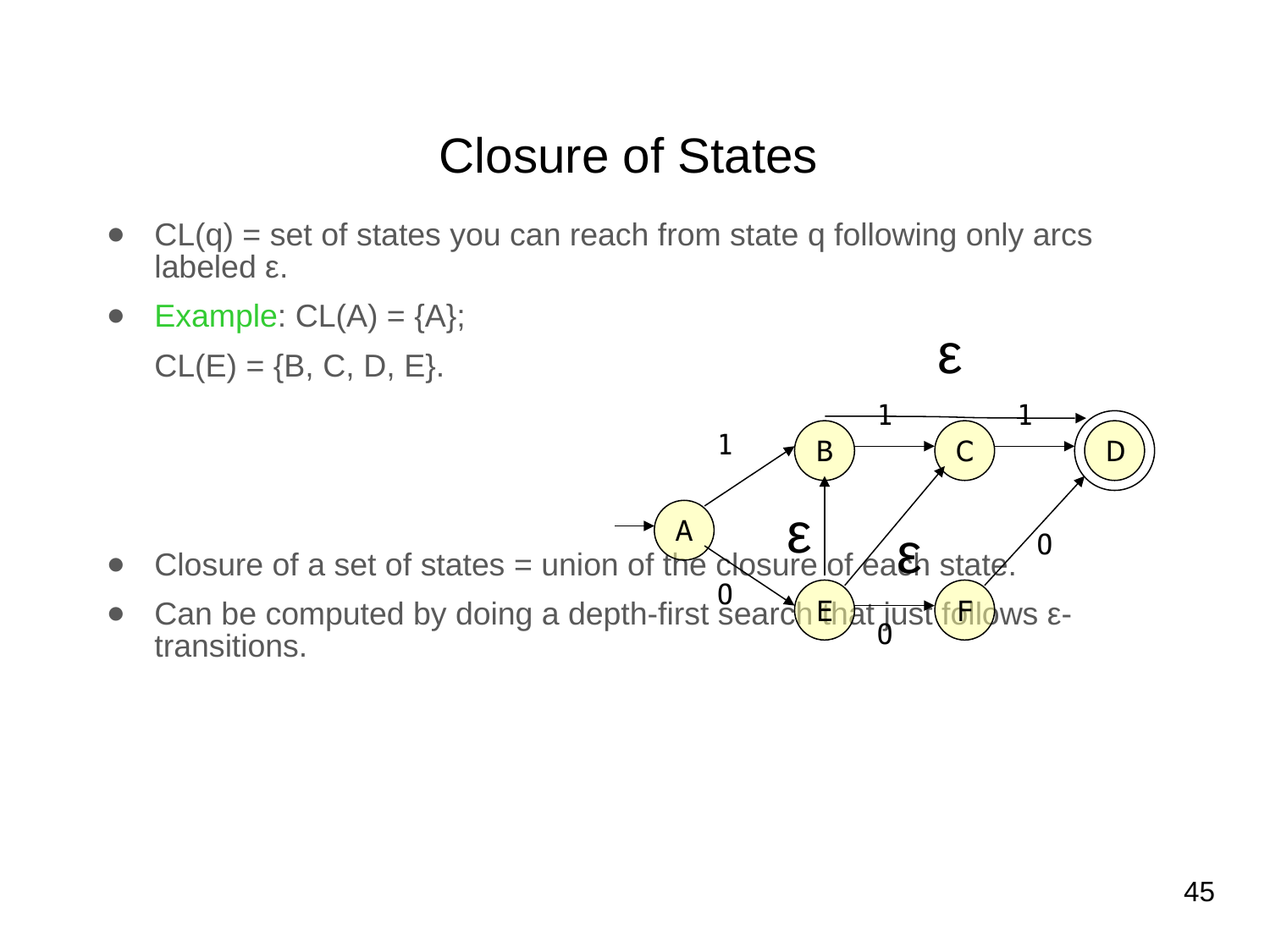

# Closure of States
CL(q) = set of states you can reach from state q following only arcs labeled ε.
Example: CL(A) = {A};
	CL(E) = {B, C, D, E}.

Closure of a set of states = union of the closure of each state.
Can be computed by doing a depth-first search that just follows ε-transitions.
ε
1
1

1
B
C
D
ε
A
ε
0
0
E
F
0
45